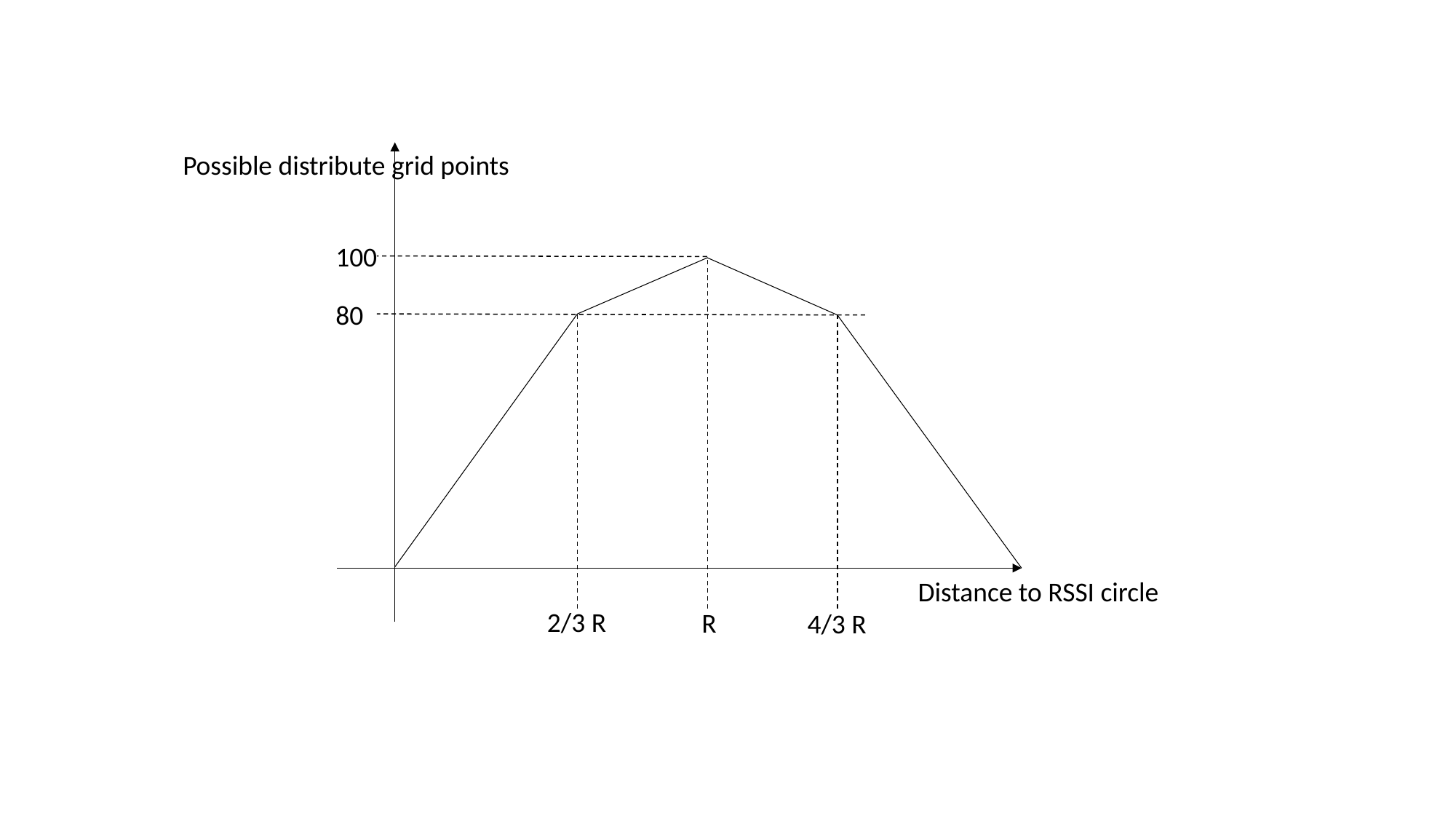

Possible distribute grid points
100
80
Distance to RSSI circle
2/3 R
R
4/3 R